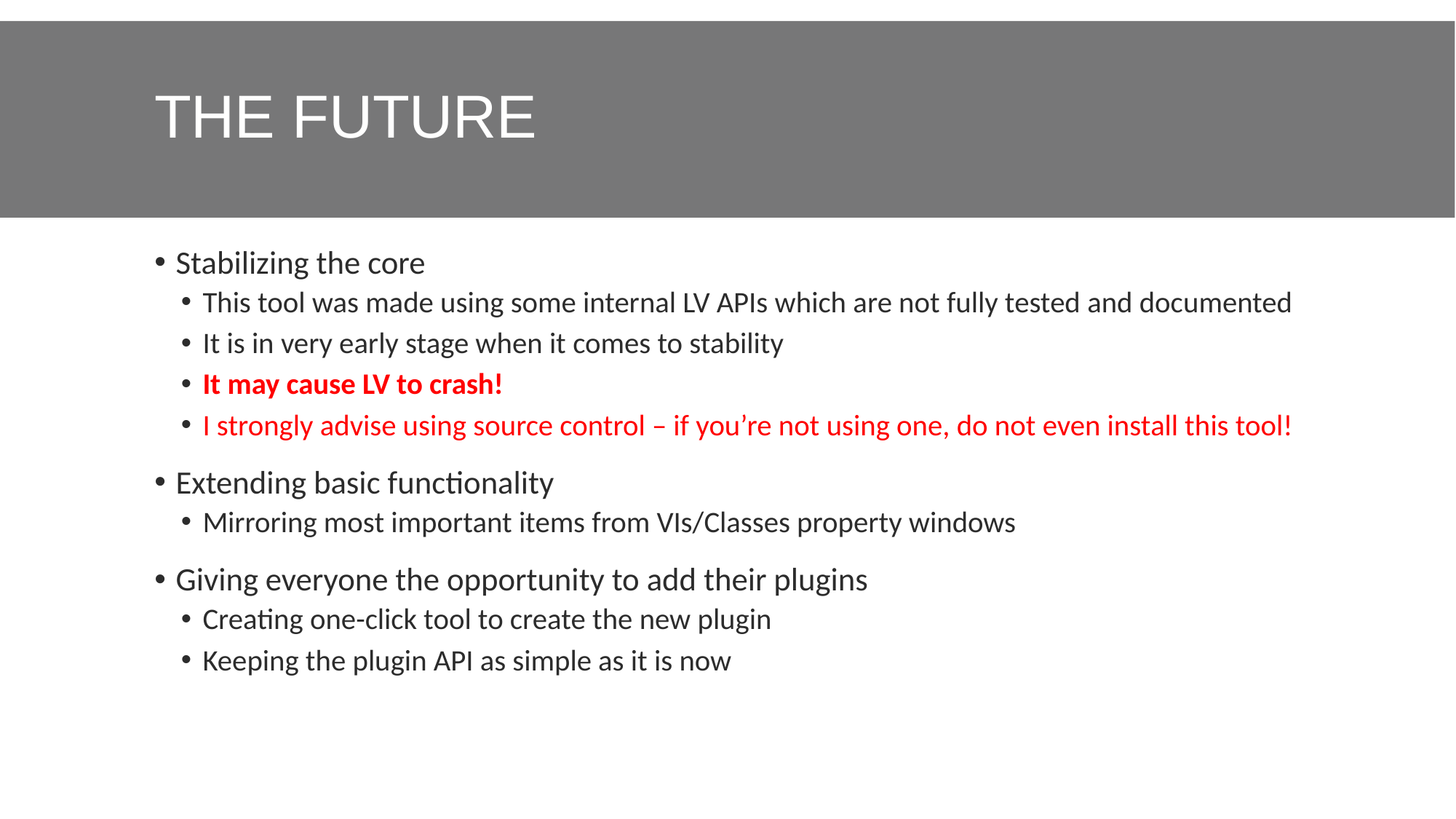

# THE FUTURE
Stabilizing the core
This tool was made using some internal LV APIs which are not fully tested and documented
It is in very early stage when it comes to stability
It may cause LV to crash!
I strongly advise using source control – if you’re not using one, do not even install this tool!
Extending basic functionality
Mirroring most important items from VIs/Classes property windows
Giving everyone the opportunity to add their plugins
Creating one-click tool to create the new plugin
Keeping the plugin API as simple as it is now